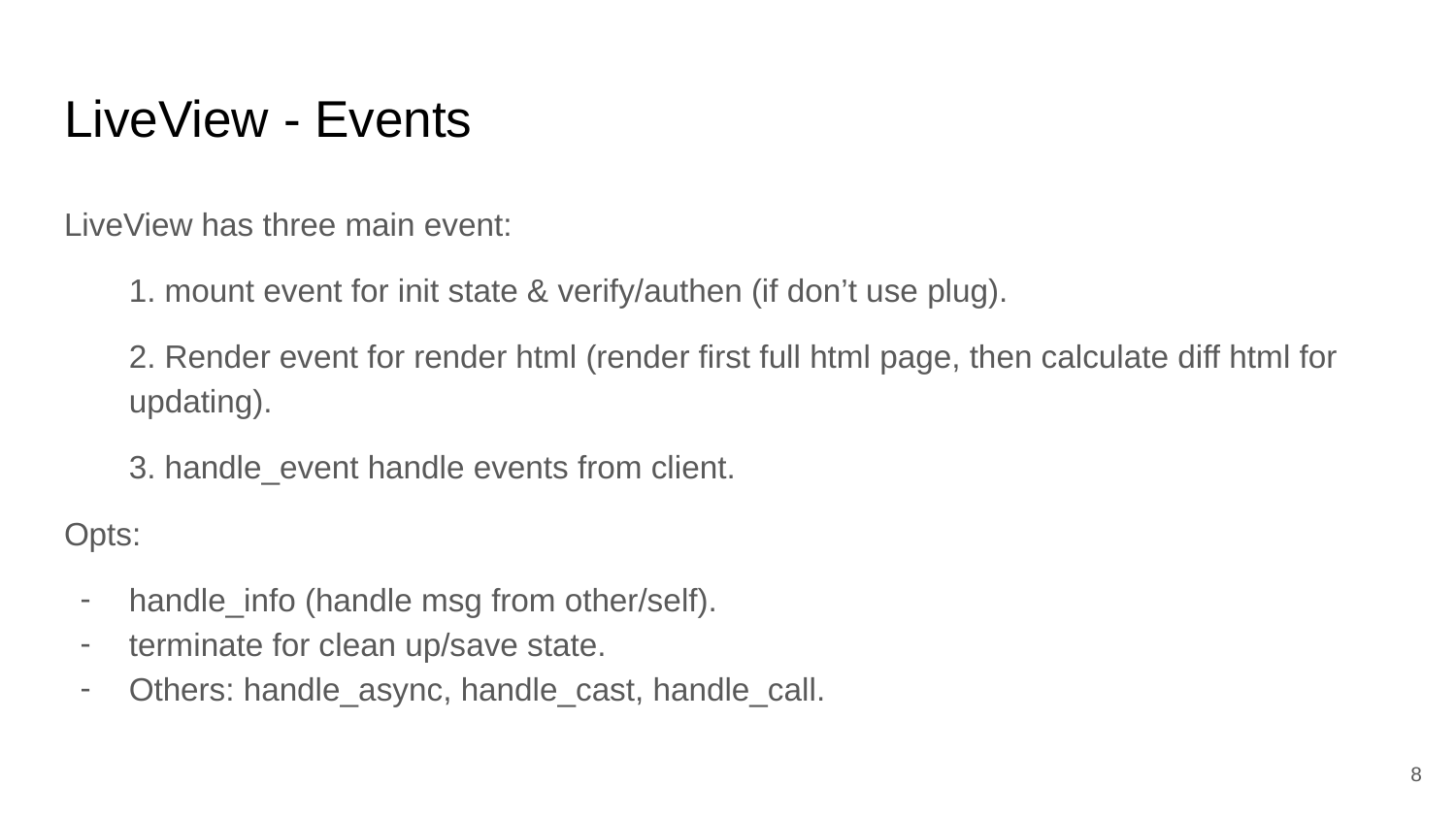

# LiveView - Events
LiveView has three main event:
1. mount event for init state & verify/authen (if don’t use plug).
2. Render event for render html (render first full html page, then calculate diff html for updating).
3. handle_event handle events from client.
Opts:
handle_info (handle msg from other/self).
terminate for clean up/save state.
Others: handle_async, handle_cast, handle_call.
8